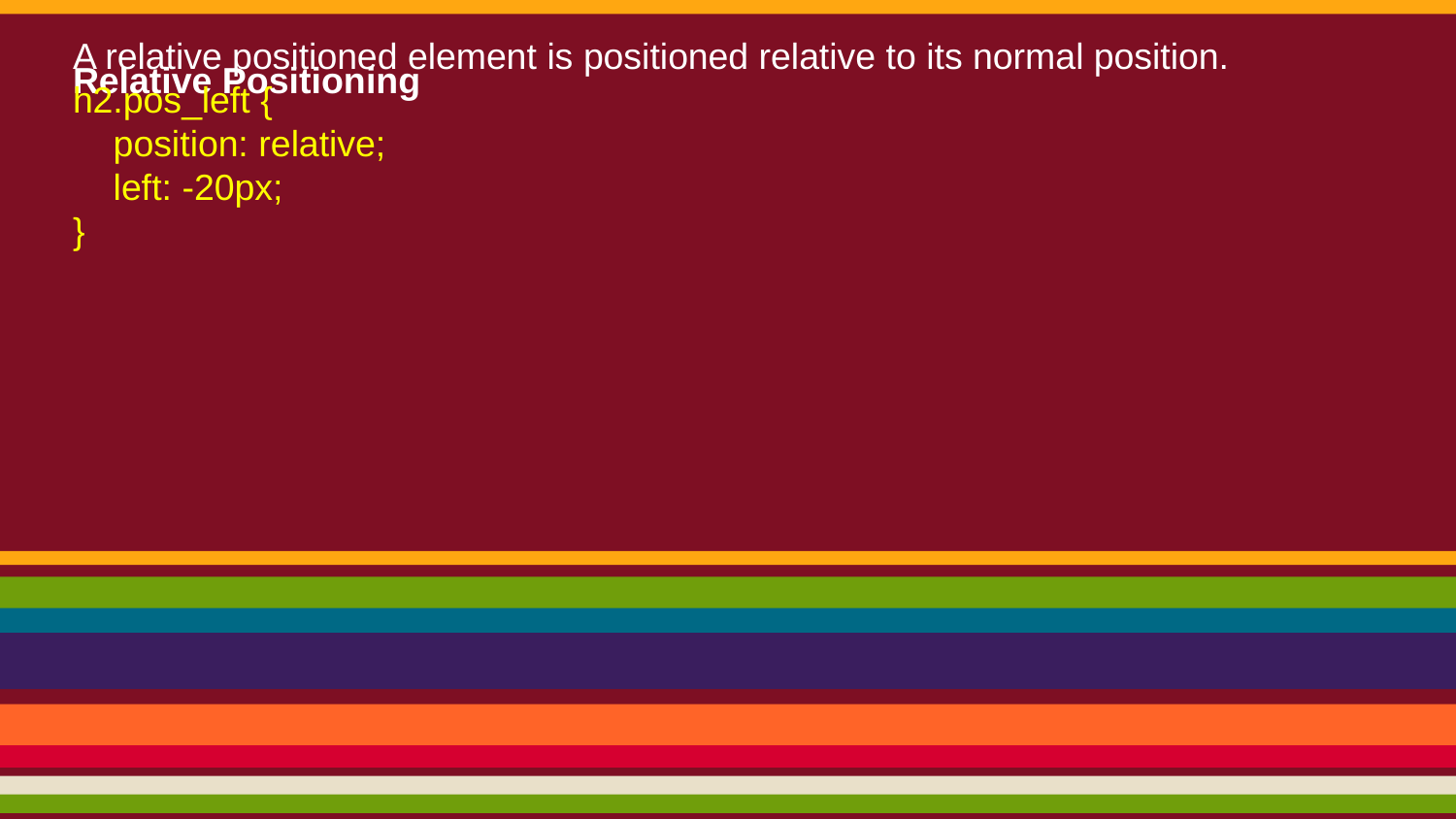

# Relative Positioning
A relative positioned element is positioned relative to its normal position.
h2.pos_left {
    position: relative;
    left: -20px;
}